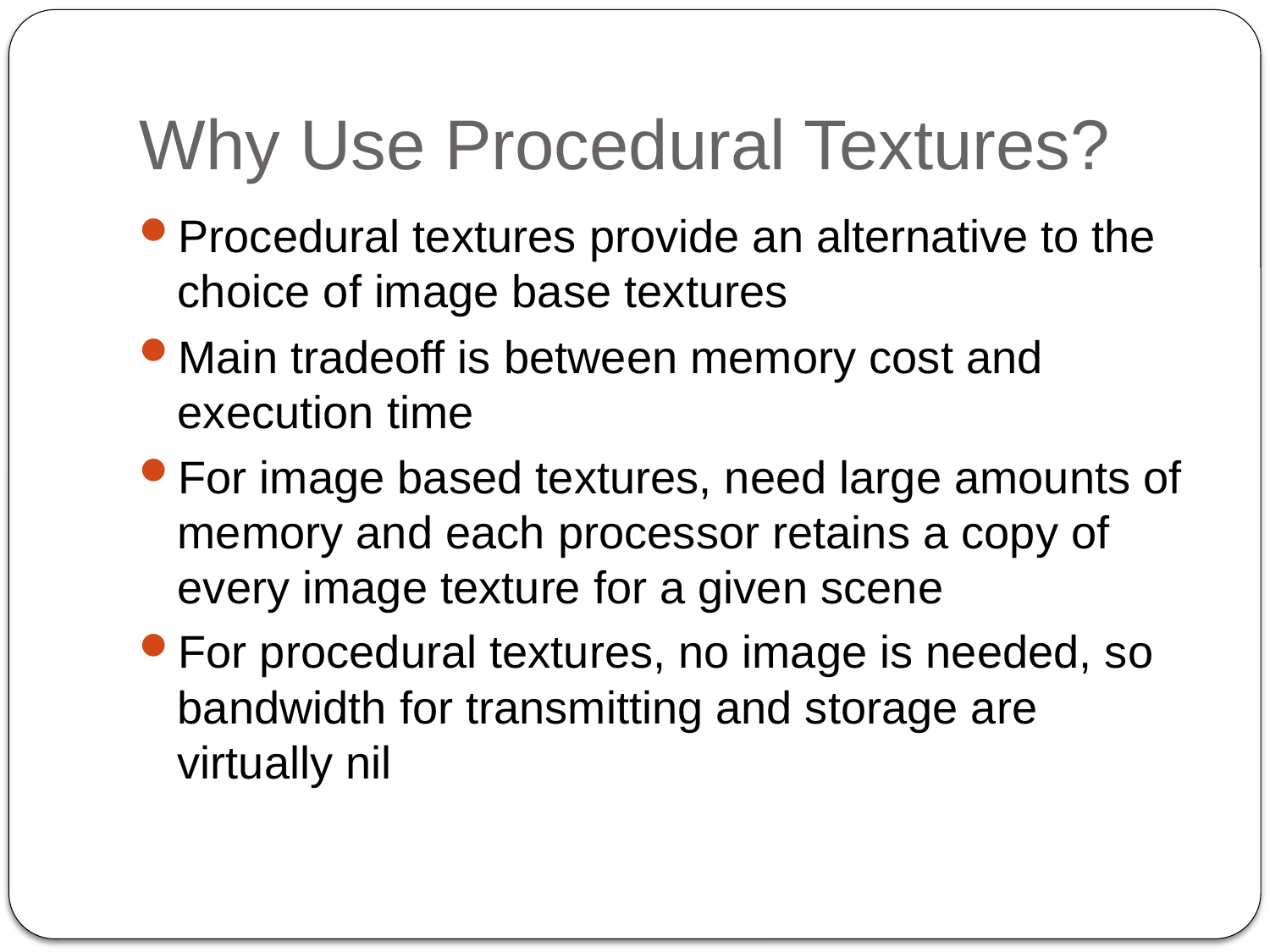

# Why Use Procedural Textures?
Procedural textures provide an alternative to the choice of image base textures
Main tradeoff is between memory cost and execution time
For image based textures, need large amounts of memory and each processor retains a copy of every image texture for a given scene
For procedural textures, no image is needed, so bandwidth for transmitting and storage are virtually nil